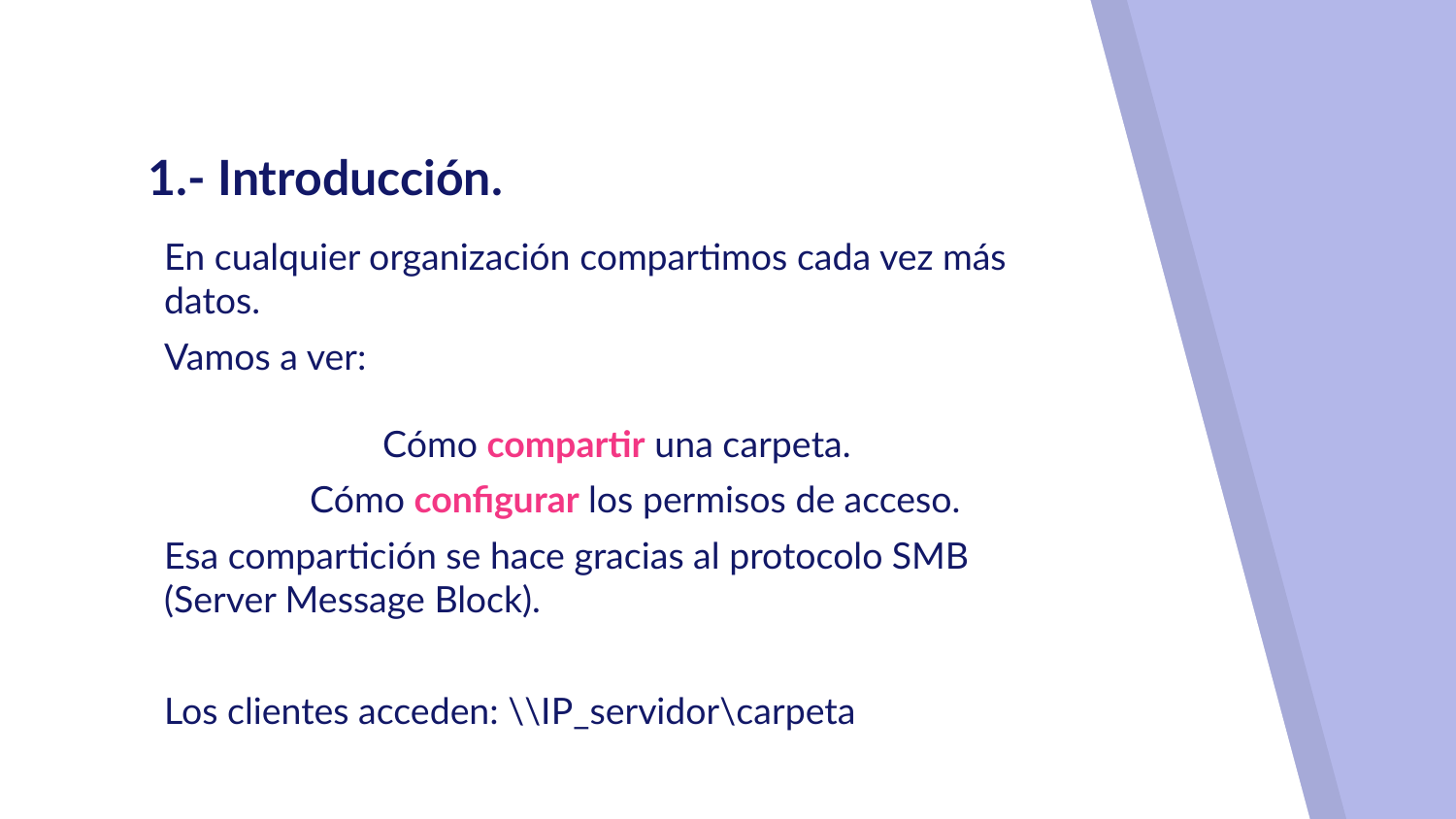

# 1.- Introducción.
En cualquier organización compartimos cada vez más datos.
Vamos a ver:

	Cómo compartir una carpeta.
	Cómo configurar los permisos de acceso.
Esa compartición se hace gracias al protocolo SMB (Server Message Block).

Los clientes acceden: \\IP_servidor\carpeta